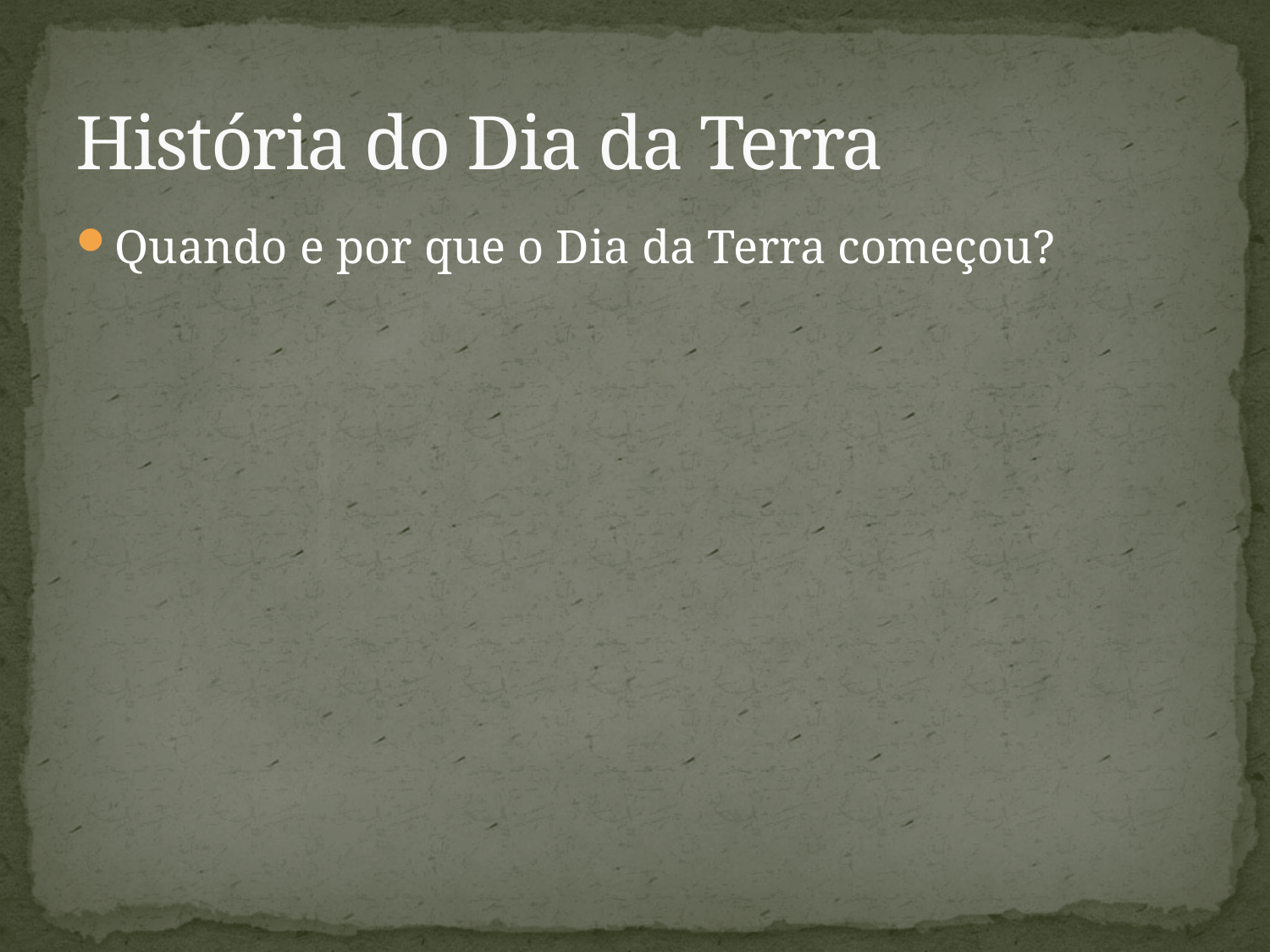

# História do Dia da Terra
Quando e por que o Dia da Terra começou?